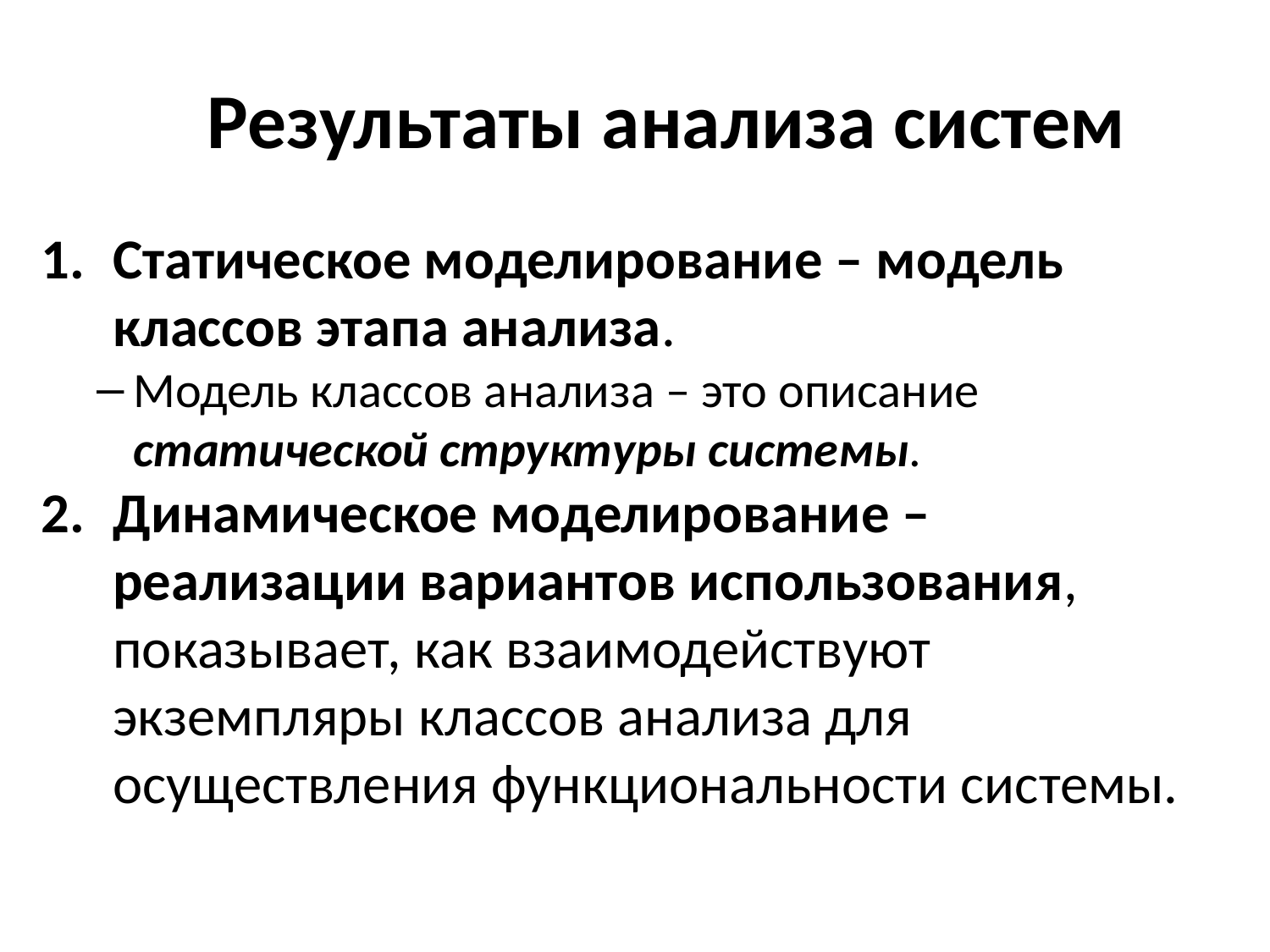

# Результаты анализа систем
Статическое моделирование – модель классов этапа анализа.
Модель классов анализа – это описание статической структуры системы.
Динамическое моделирование – реализации вариантов использования,  показывает, как взаимодействуют экземпляры классов анализа для осуществления функциональности системы.